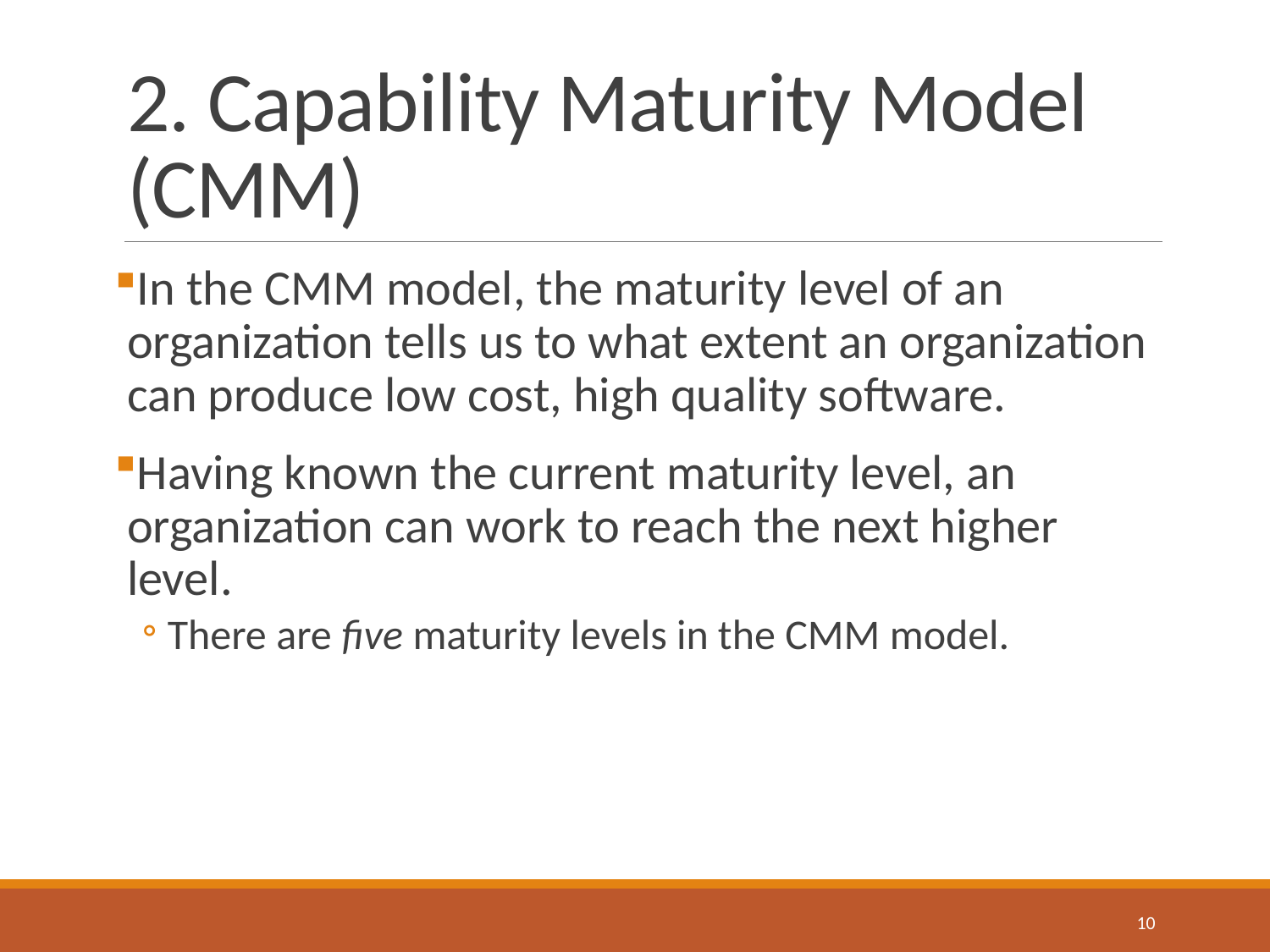

# 2. Capability Maturity Model (CMM)
In the CMM model, the maturity level of an organization tells us to what extent an organization can produce low cost, high quality software.
Having known the current maturity level, an organization can work to reach the next higher level.
There are five maturity levels in the CMM model.

10